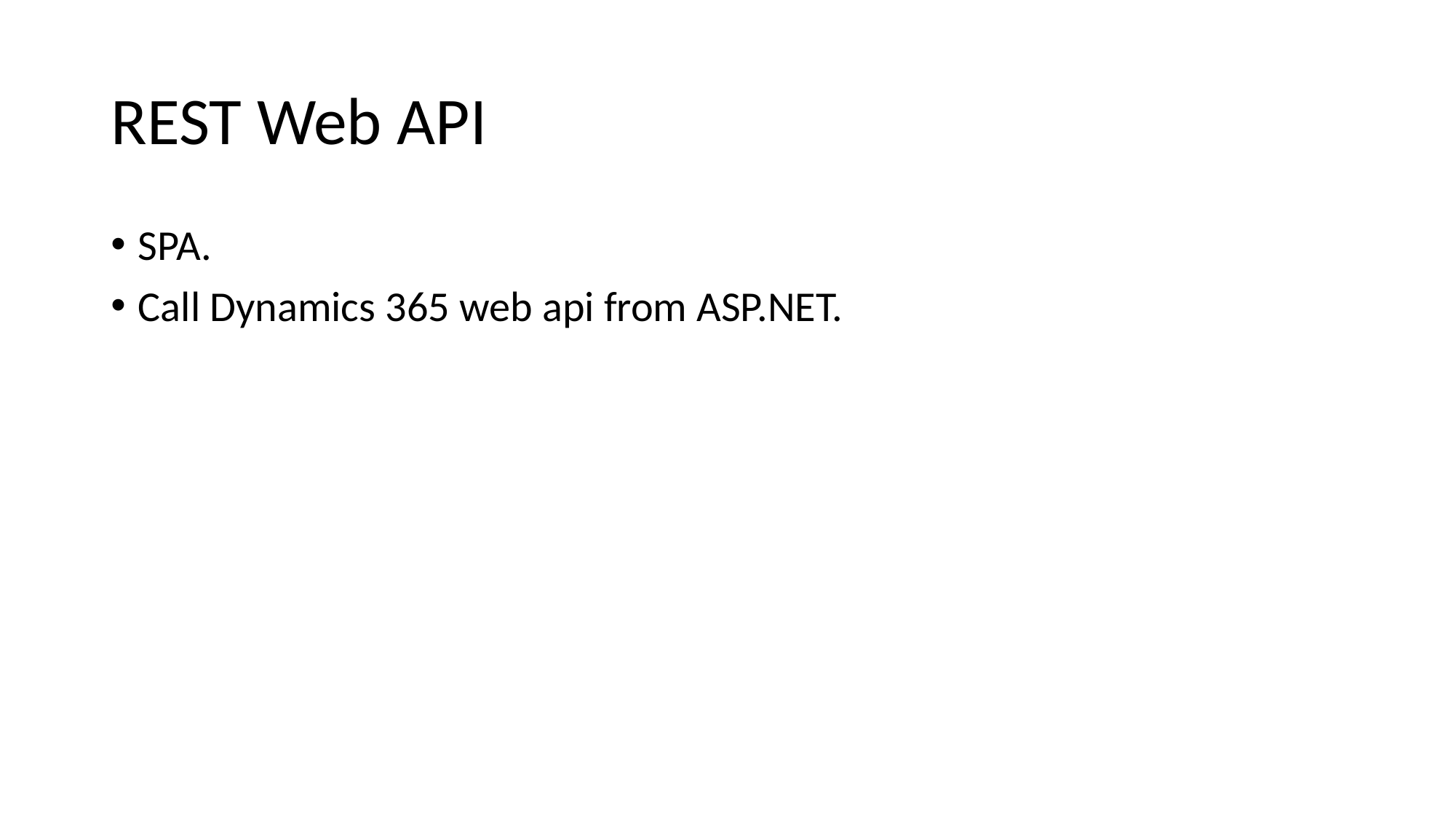

# REST Web API
SPA.
Call Dynamics 365 web api from ASP.NET.